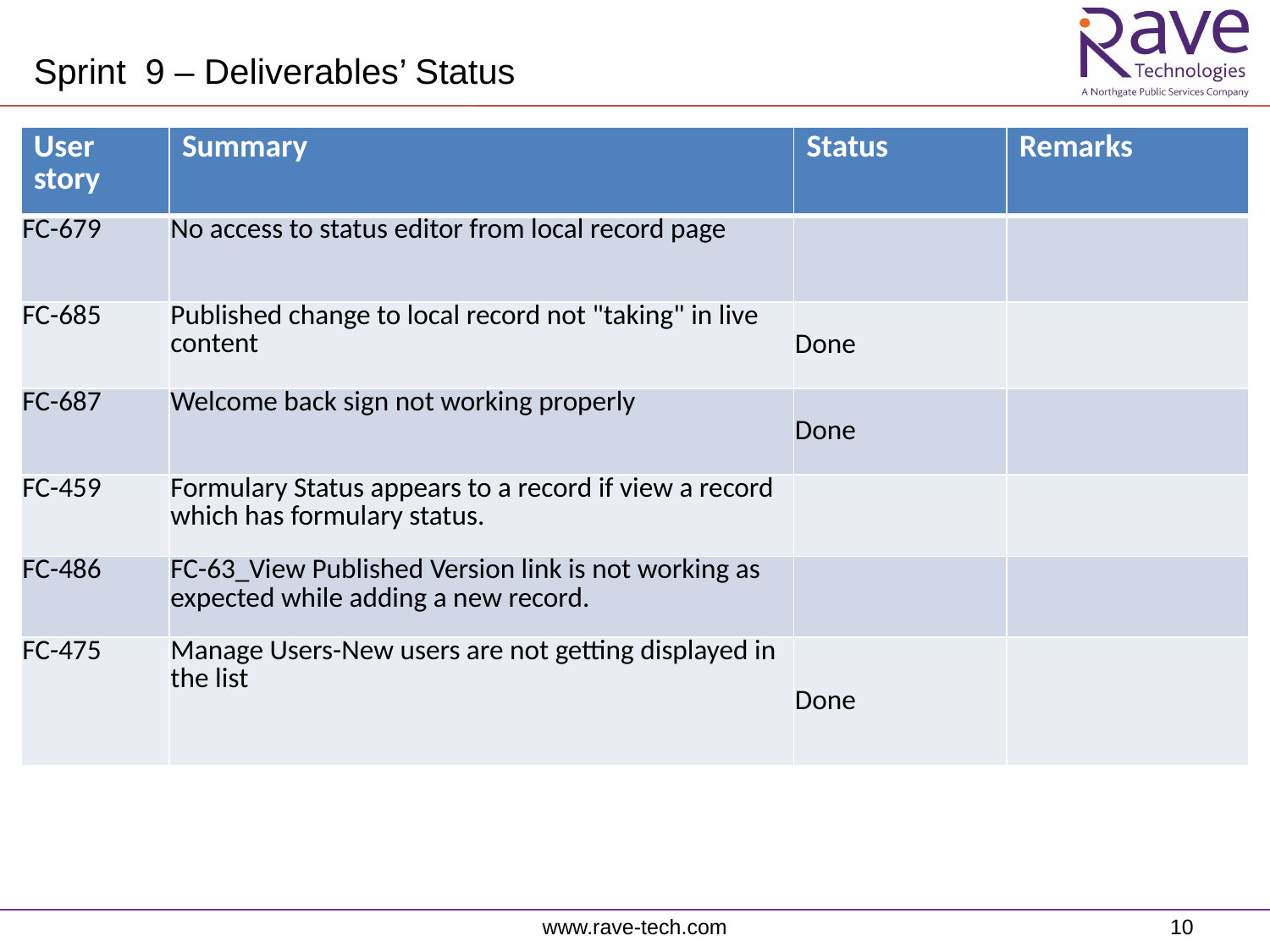

Sprint  9 – Deliverables’ Status

| User story | Summary | Status | Remarks |
| --- | --- | --- | --- |
| FC-679 | No access to status editor from local record page |  |  |
| FC-685 | Published change to local record not "taking" in live content | Done |  |
| FC-687 | Welcome back sign not working properly | Done |  |
| FC-459 | Formulary Status appears to a record if view a record which has formulary status. |  |  |
| FC-486 | FC-63\_View Published Version link is not working as expected while adding a new record. |  |  |
| FC-475 | Manage Users-New users are not getting displayed in the list | Done |  |
www.rave-tech.com
10